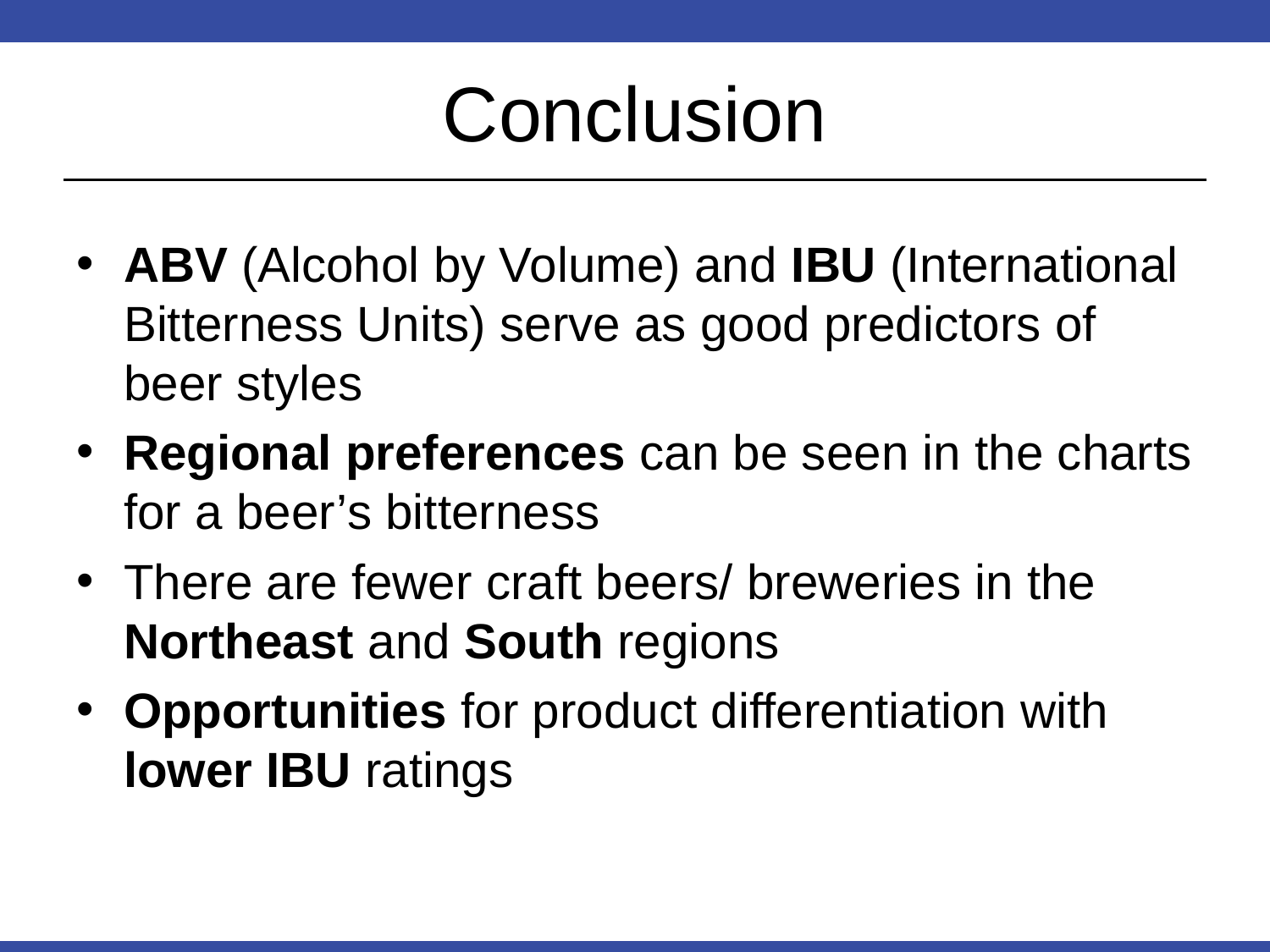

# Conclusion
ABV (Alcohol by Volume) and IBU (International Bitterness Units) serve as good predictors of beer styles
Regional preferences can be seen in the charts for a beer’s bitterness
There are fewer craft beers/ breweries in the Northeast and South regions
Opportunities for product differentiation with lower IBU ratings